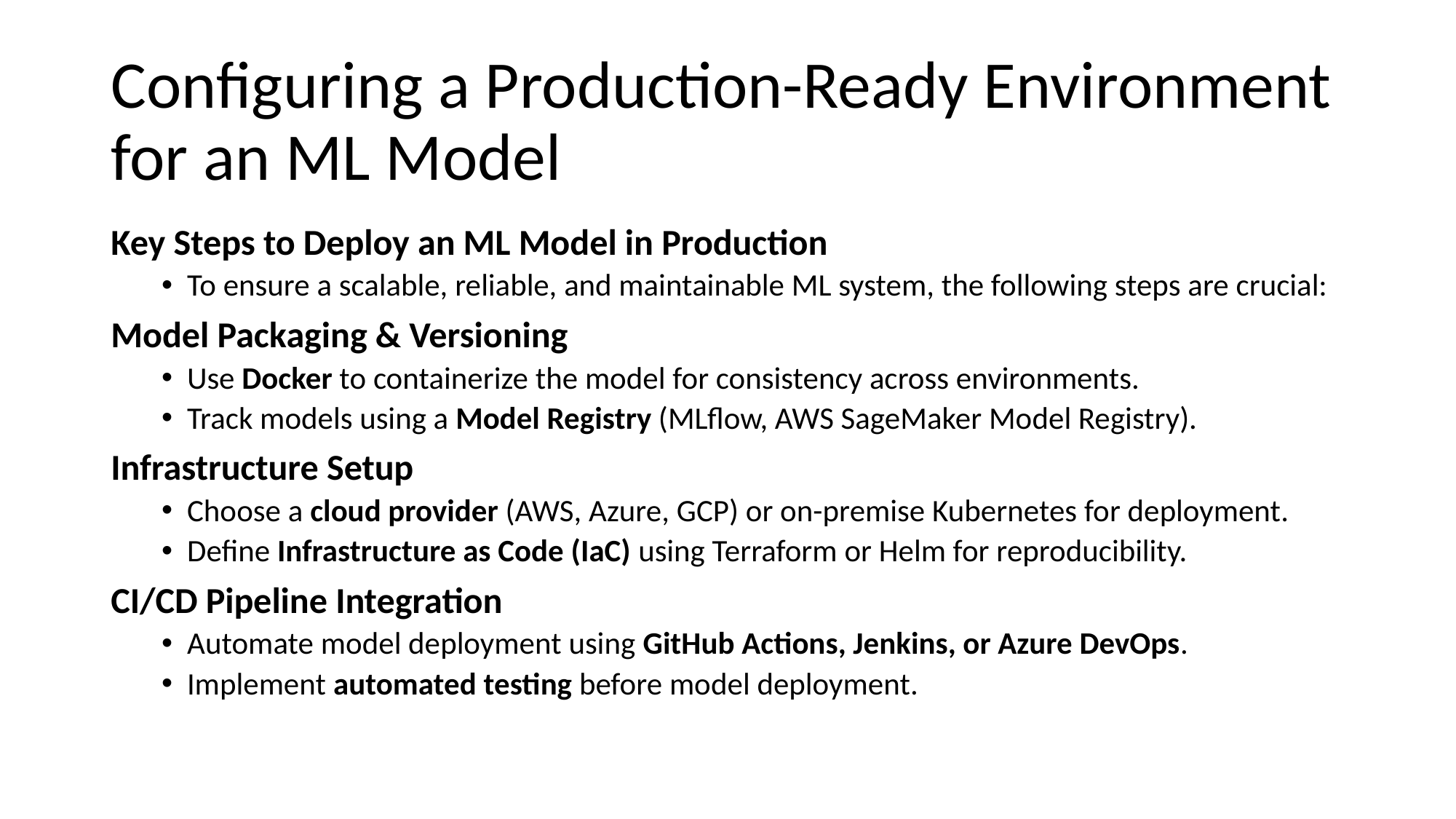

# Configuring a Production-Ready Environment for an ML Model
Key Steps to Deploy an ML Model in Production
To ensure a scalable, reliable, and maintainable ML system, the following steps are crucial:
Model Packaging & Versioning
Use Docker to containerize the model for consistency across environments.
Track models using a Model Registry (MLflow, AWS SageMaker Model Registry).
Infrastructure Setup
Choose a cloud provider (AWS, Azure, GCP) or on-premise Kubernetes for deployment.
Define Infrastructure as Code (IaC) using Terraform or Helm for reproducibility.
CI/CD Pipeline Integration
Automate model deployment using GitHub Actions, Jenkins, or Azure DevOps.
Implement automated testing before model deployment.